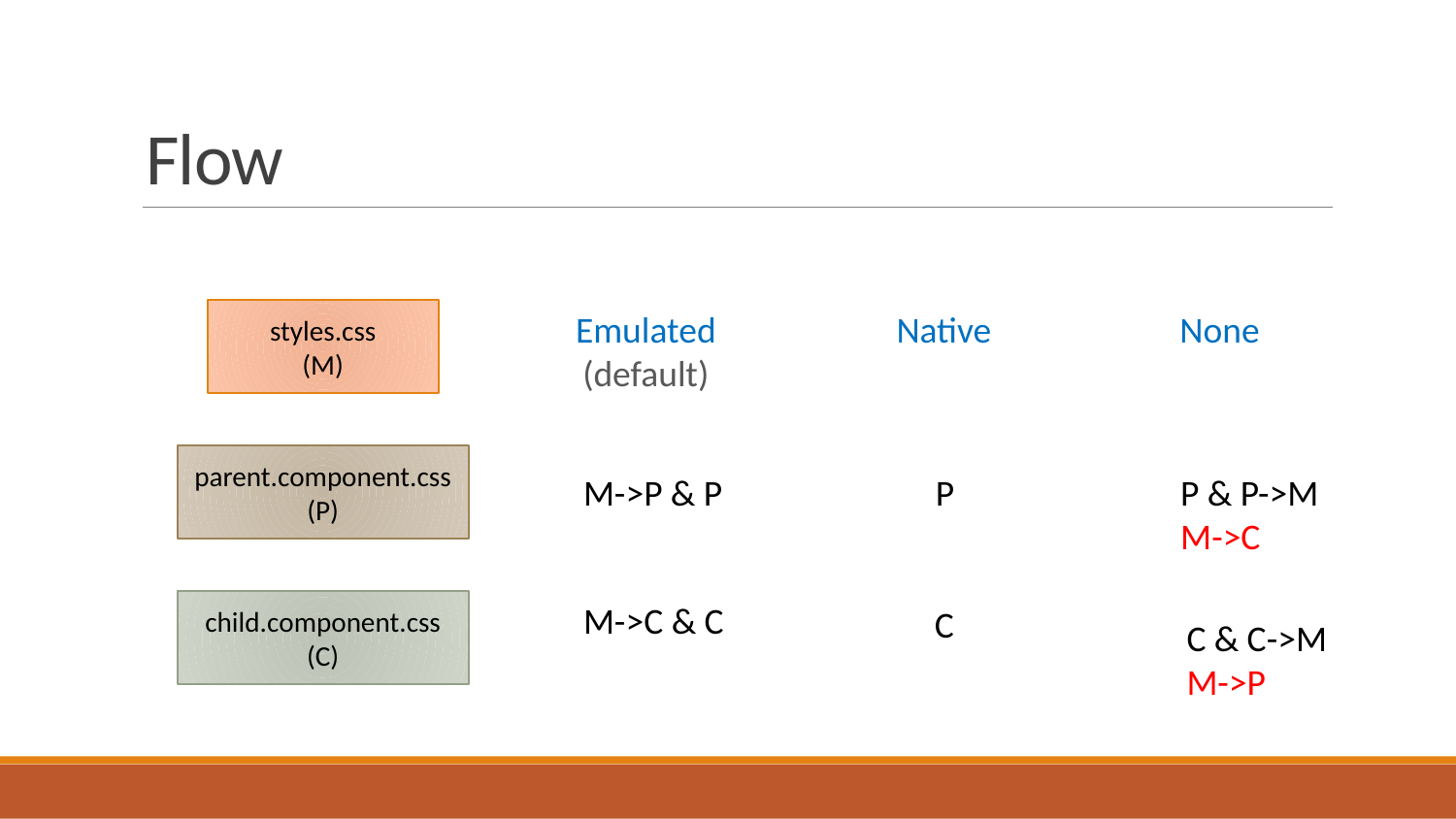

# Flow
styles.css
(M)
Emulated
(default)
Native
None
parent.component.css
(P)
M->P & P
P
P & P->M
M->C
M->C & C
child.component.css
(C)
C
C & C->M
M->P